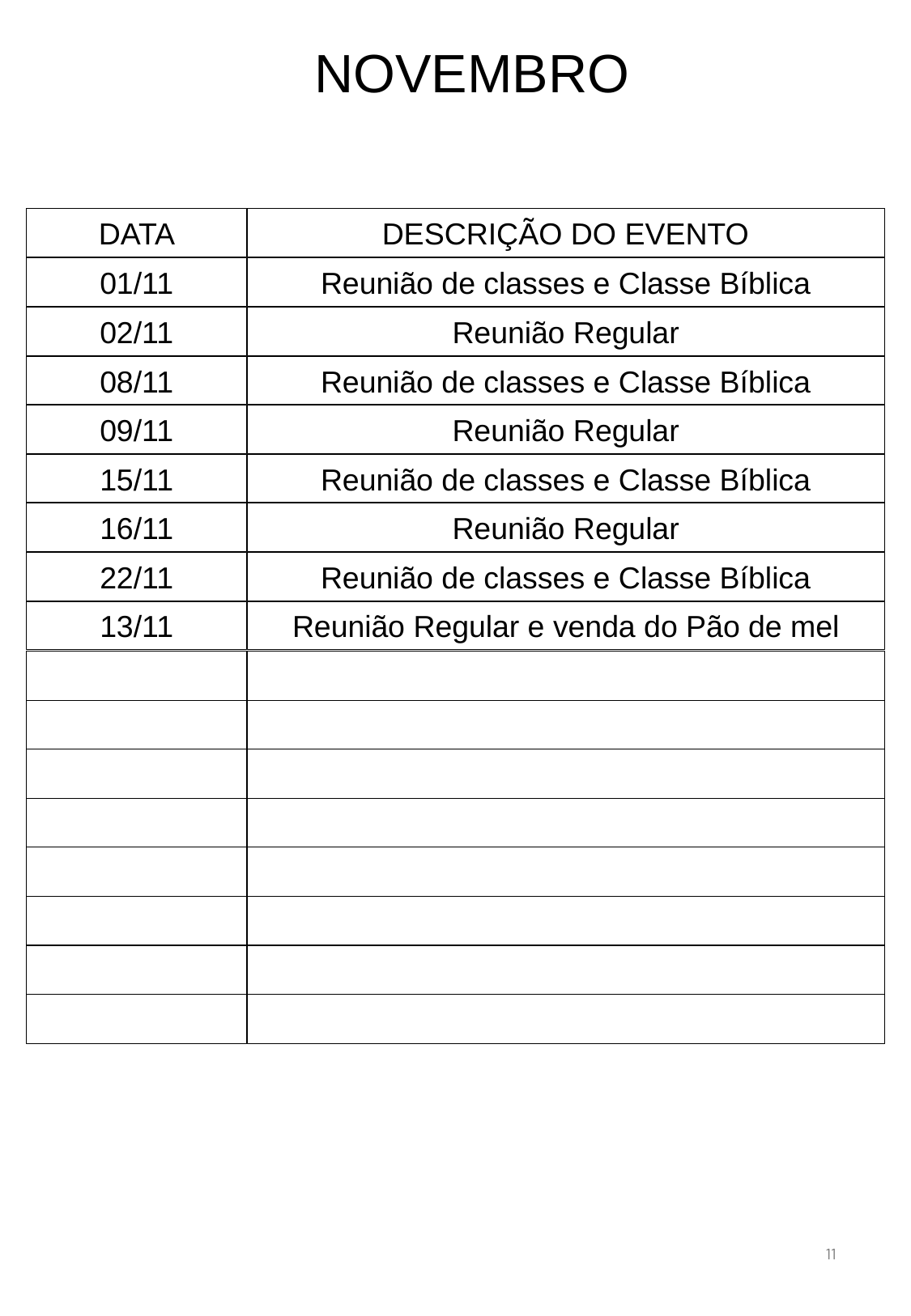

NOVEMBRO
DATA
DESCRIÇÃO DO EVENTO
01/11
Reunião de classes e Classe Bíblica
02/11
Reunião Regular
08/11
Reunião de classes e Classe Bíblica
09/11
Reunião Regular
15/11
Reunião de classes e Classe Bíblica
16/11
Reunião Regular
22/11
Reunião de classes e Classe Bíblica
13/11
Reunião Regular e venda do Pão de mel

11